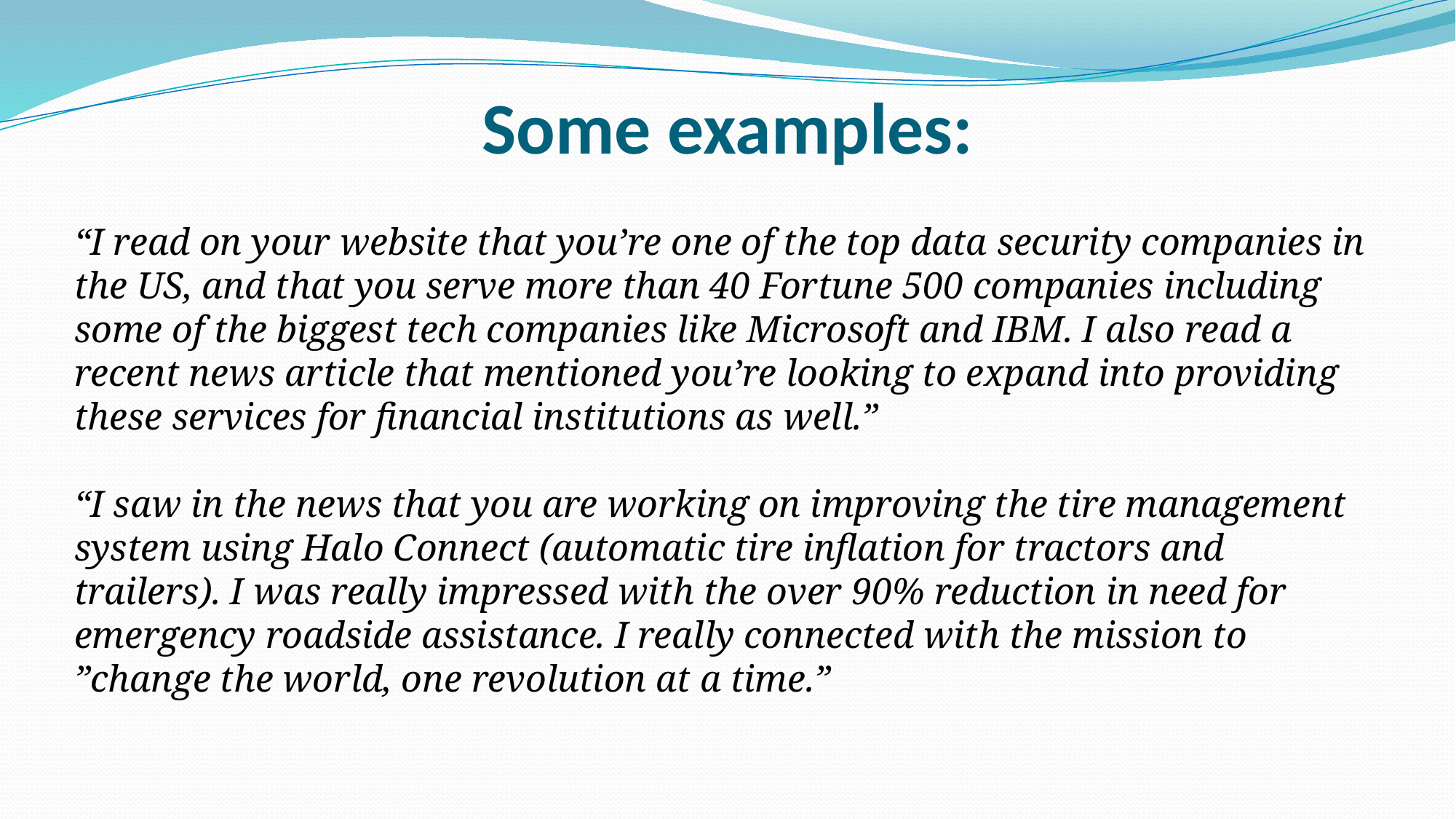

Some examples:
“I read on your website that you’re one of the top data security companies in the US, and that you serve more than 40 Fortune 500 companies including some of the biggest tech companies like Microsoft and IBM. I also read a recent news article that mentioned you’re looking to expand into providing these services for financial institutions as well.”

“I saw in the news that you are working on improving the tire management system using Halo Connect (automatic tire inflation for tractors and trailers). I was really impressed with the over 90% reduction in need for emergency roadside assistance. I really connected with the mission to ”change the world, one revolution at a time.”